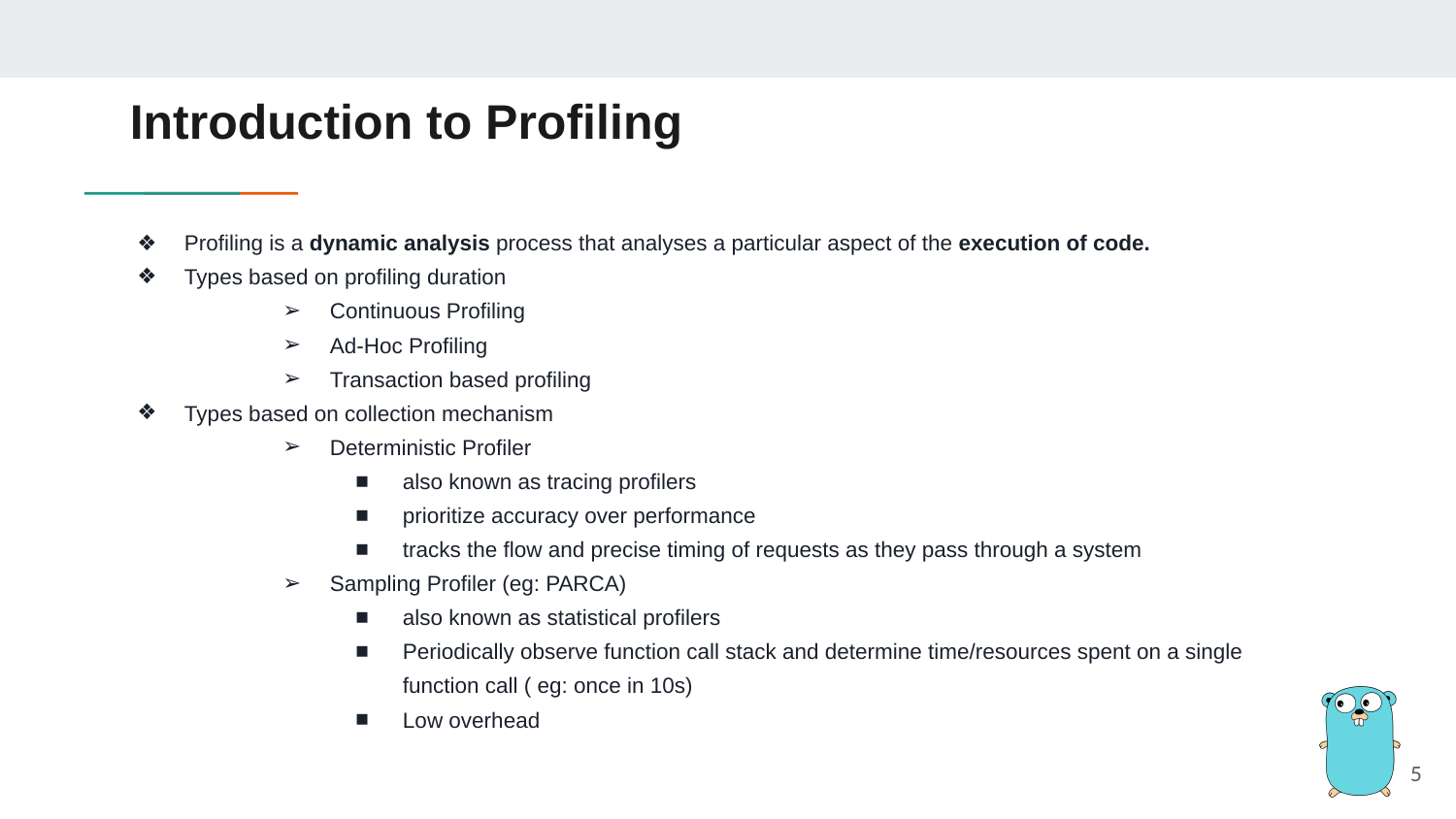

# Introduction to Profiling
Profiling is a dynamic analysis process that analyses a particular aspect of the execution of code.
Types based on profiling duration
Continuous Profiling
Ad-Hoc Profiling
Transaction based profiling
Types based on collection mechanism
Deterministic Profiler
also known as tracing profilers
prioritize accuracy over performance
tracks the flow and precise timing of requests as they pass through a system
Sampling Profiler (eg: PARCA)
also known as statistical profilers
Periodically observe function call stack and determine time/resources spent on a single function call ( eg: once in 10s)
Low overhead
5